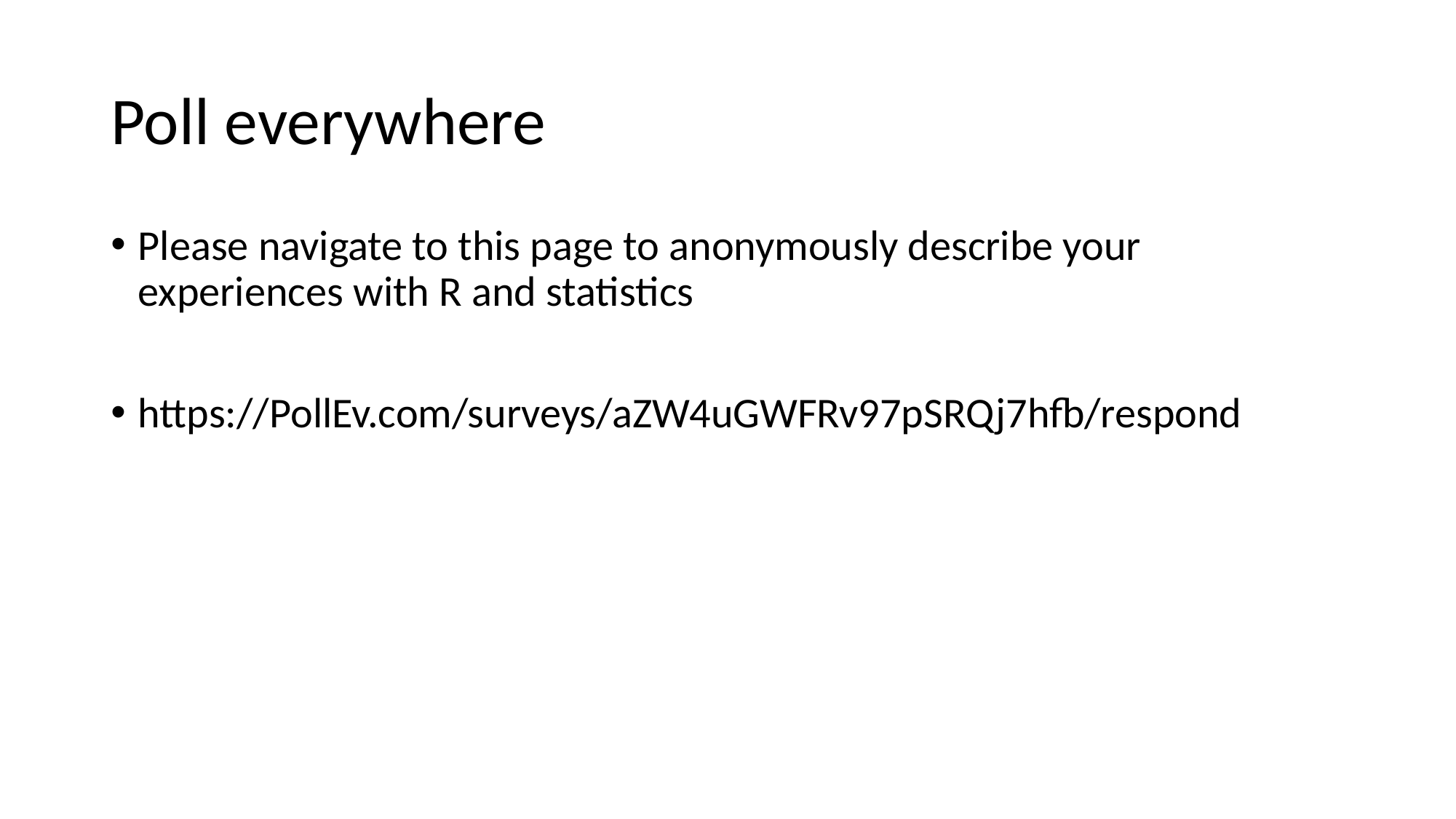

# Poll everywhere
Please navigate to this page to anonymously describe your experiences with R and statistics

https://PollEv.com/surveys/aZW4uGWFRv97pSRQj7hfb/respond